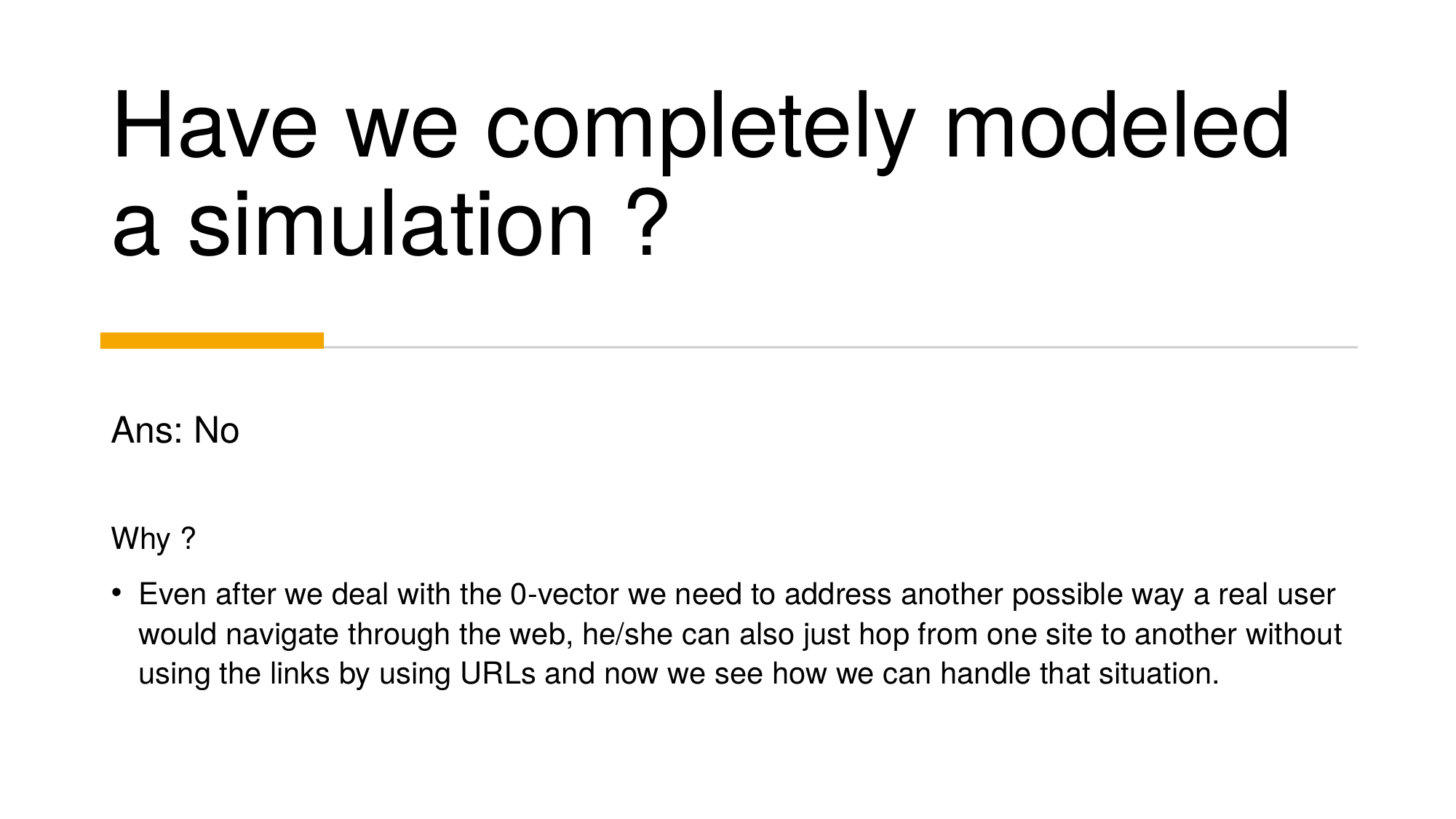

# Have we completely modeled a simulation ?

Ans: No
Why ?
Even after we deal with the 0-vector we need to address another possible way a real user would navigate through the web, he/she can also just hop from one site to another without using the links by using URLs and now we see how we can handle that situation.